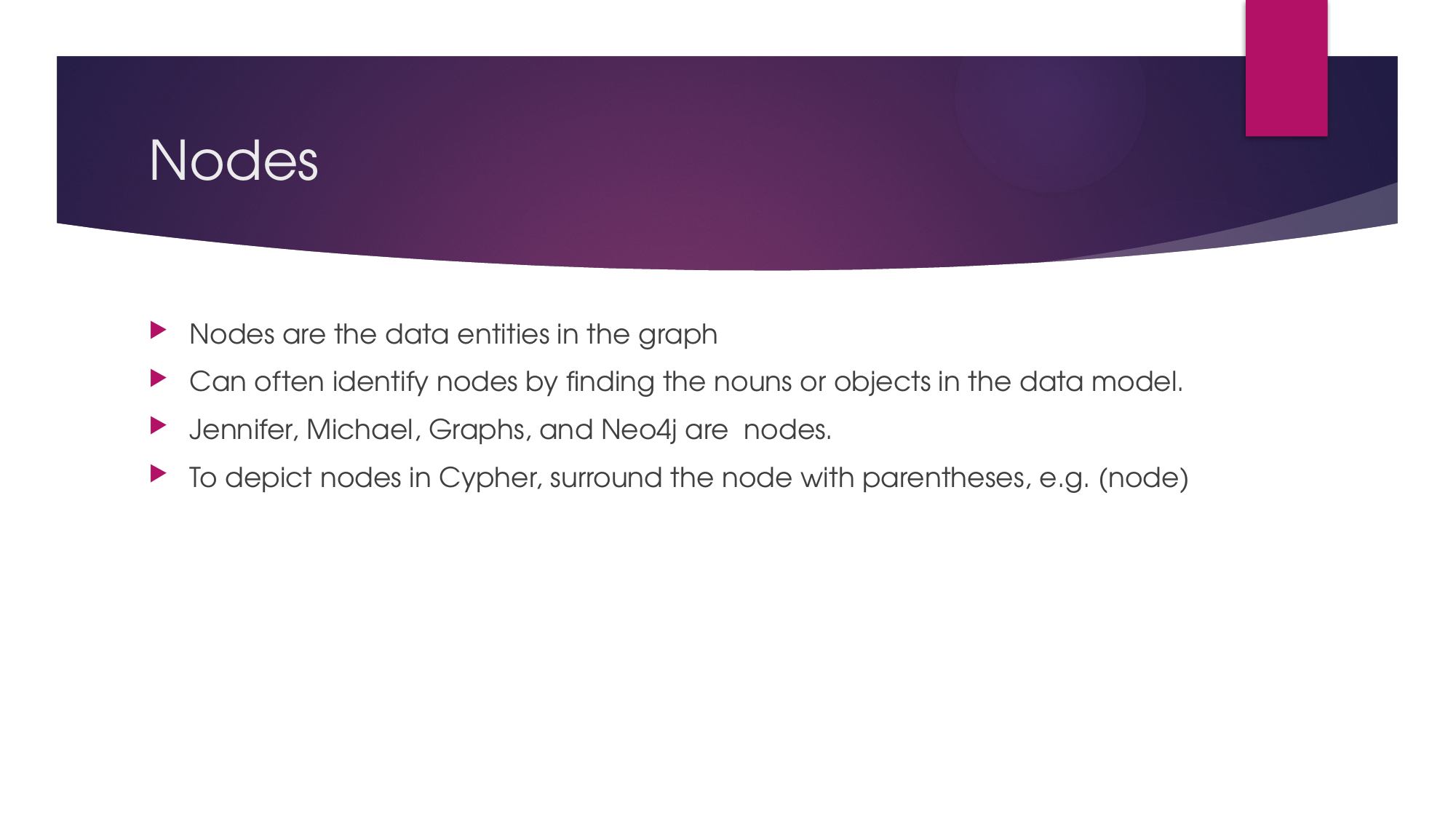

# Nodes
Nodes are the data entities in the graph
Can often identify nodes by finding the nouns or objects in the data model.
Jennifer, Michael, Graphs, and Neo4j are  nodes.
To depict nodes in Cypher, surround the node with parentheses, e.g. (node)